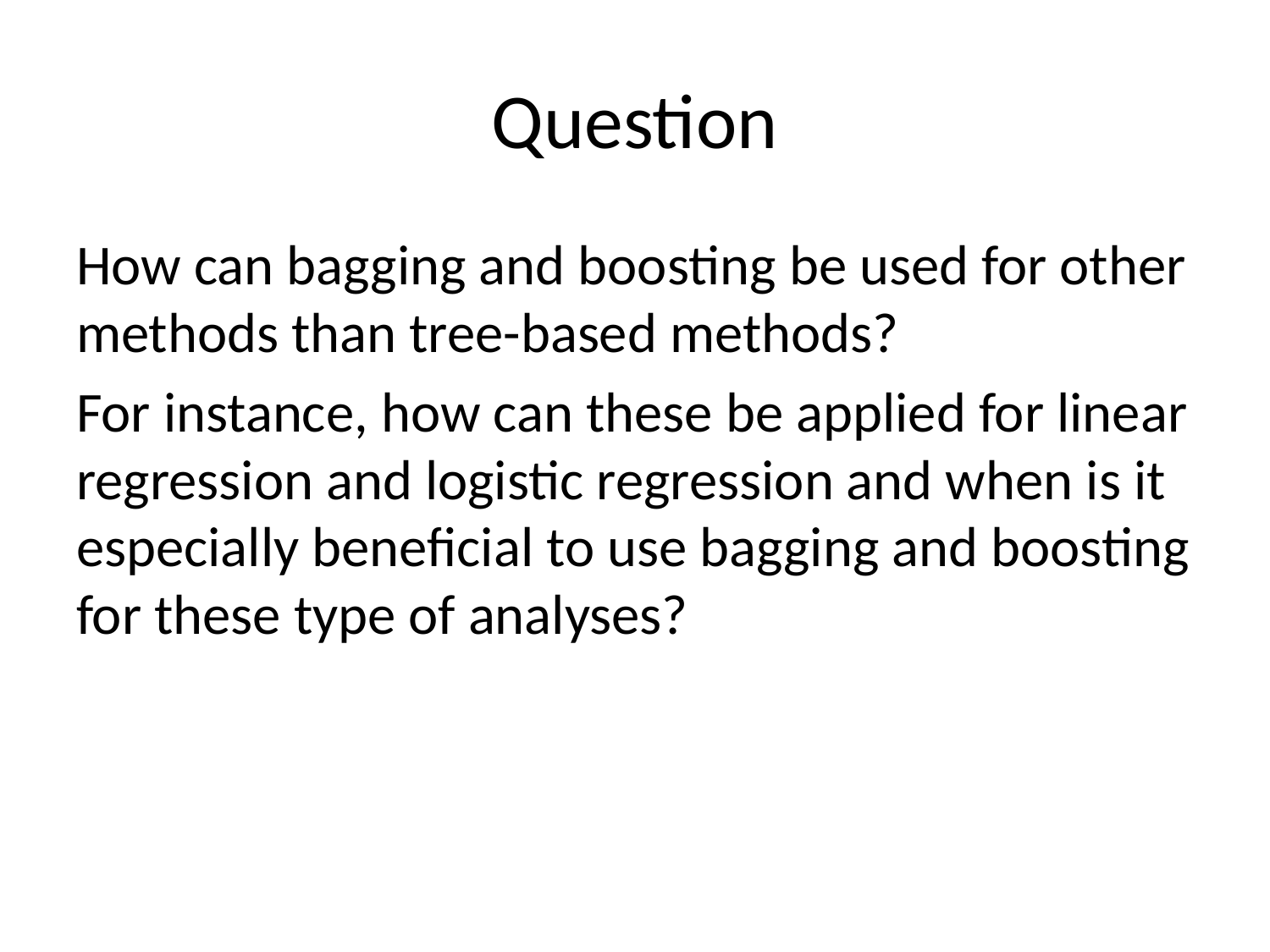

# Question
How can bagging and boosting be used for other methods than tree-based methods?
For instance, how can these be applied for linear regression and logistic regression and when is it especially beneficial to use bagging and boosting for these type of analyses?